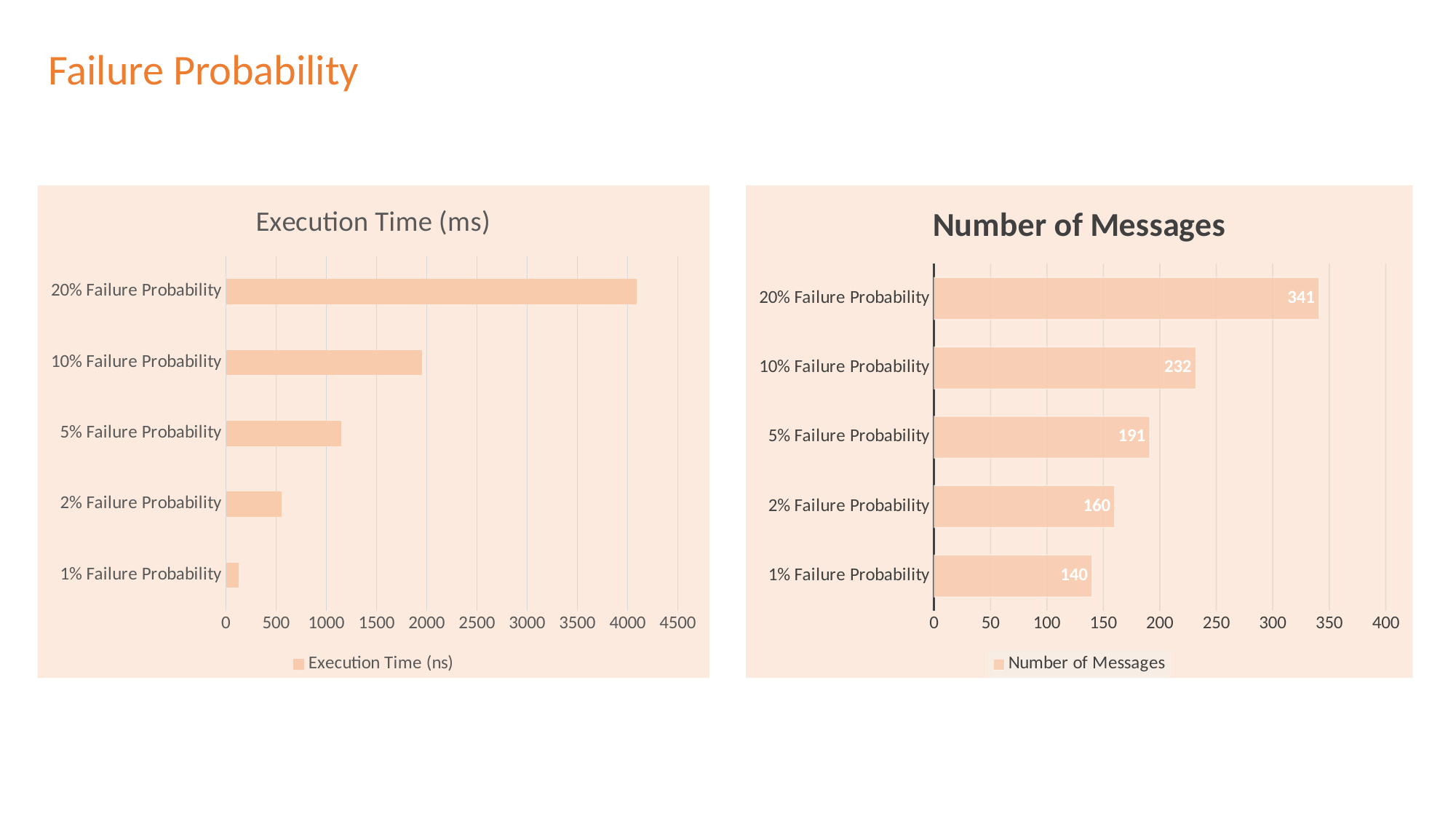

Failure Probability

### Chart: Execution Time (ms)

| Category | Execution Time (ns) |
|---|---|
| 1% Failure Probability | 130.0 |
| 2% Failure Probability | 552.0 |
| 5% Failure Probability | 1152.0 |
| 10% Failure Probability | 1952.0 |
| 20% Failure Probability | 4090.0 |

### Chart:

| Category | Number of Messages |
|---|---|
| 1% Failure Probability | 140.0 |
| 2% Failure Probability | 160.0 |
| 5% Failure Probability | 191.0 |
| 10% Failure Probability | 232.0 |
| 20% Failure Probability | 341.0 |